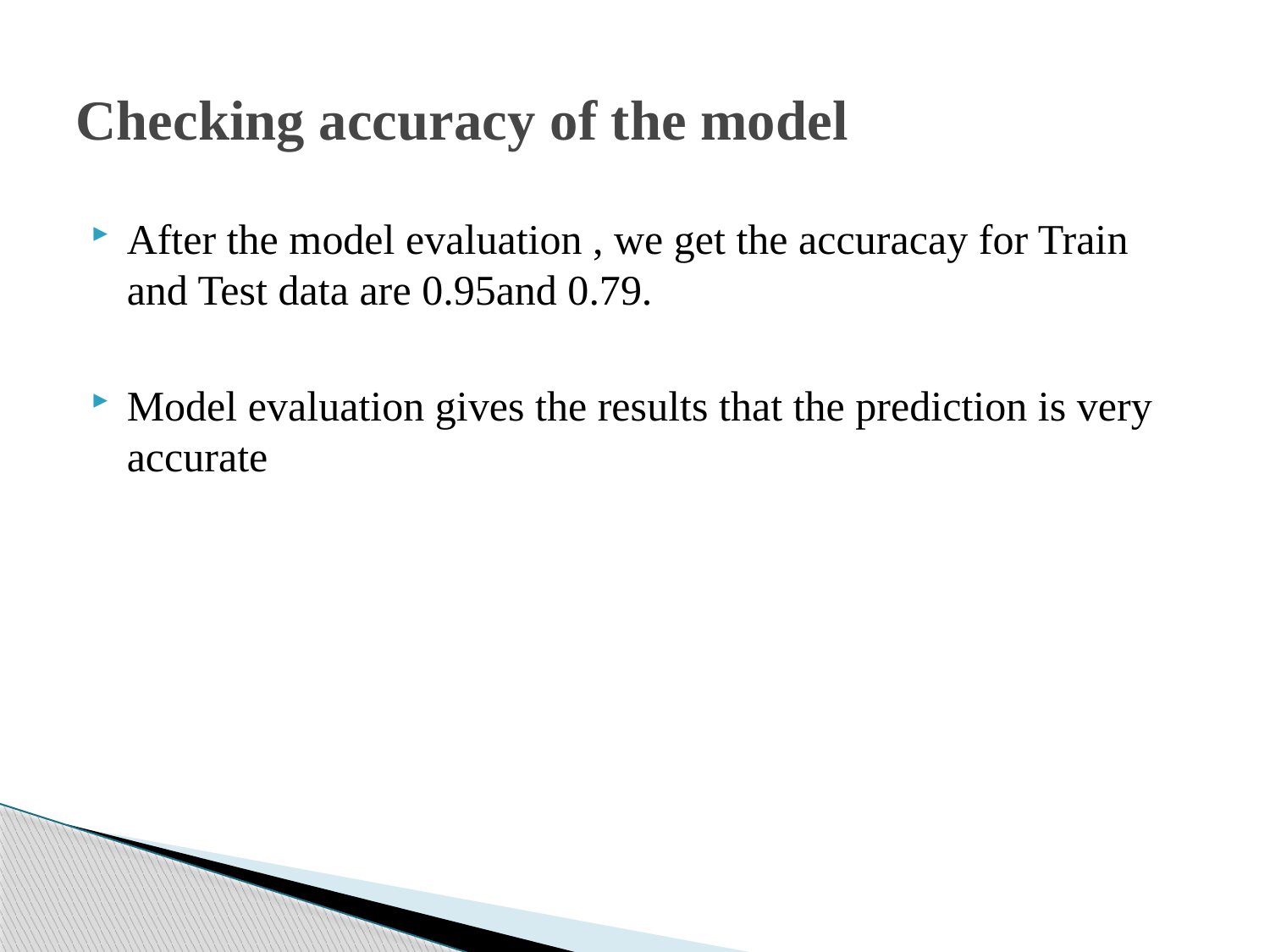

# Checking accuracy of the model
After the model evaluation , we get the accuracay for Train and Test data are 0.95and 0.79.

Model evaluation gives the results that the prediction is very accurate